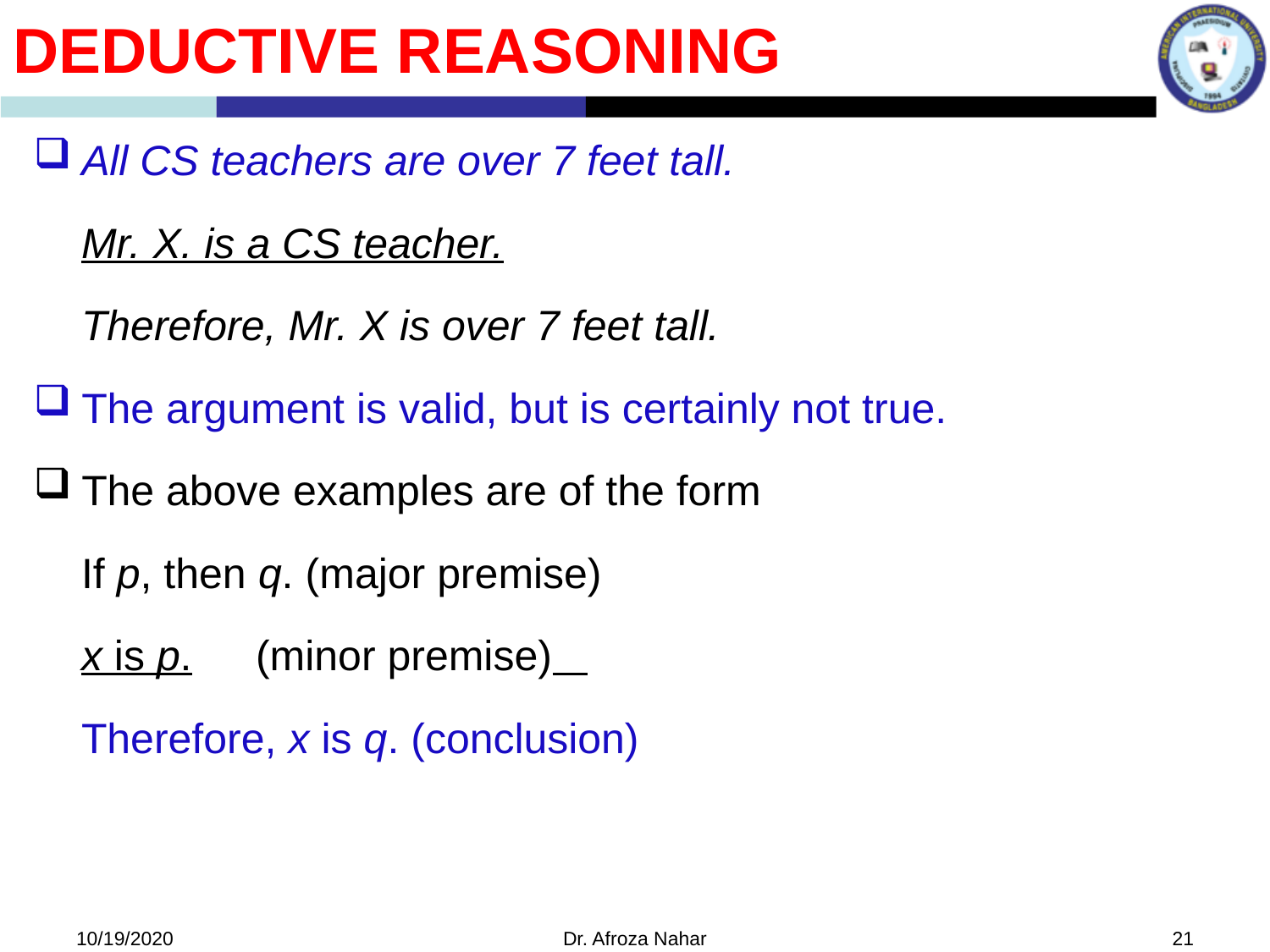

Deductive Reasoning
All CS teachers are over 7 feet tall.
    Mr. X. is a CS teacher.
    Therefore, Mr. X is over 7 feet tall.
The argument is valid, but is certainly not true.
The above examples are of the form
    If p, then q. (major premise)
    x is p.	    (minor premise)
    Therefore, x is q. (conclusion)
10/19/2020
Dr. Afroza Nahar
21